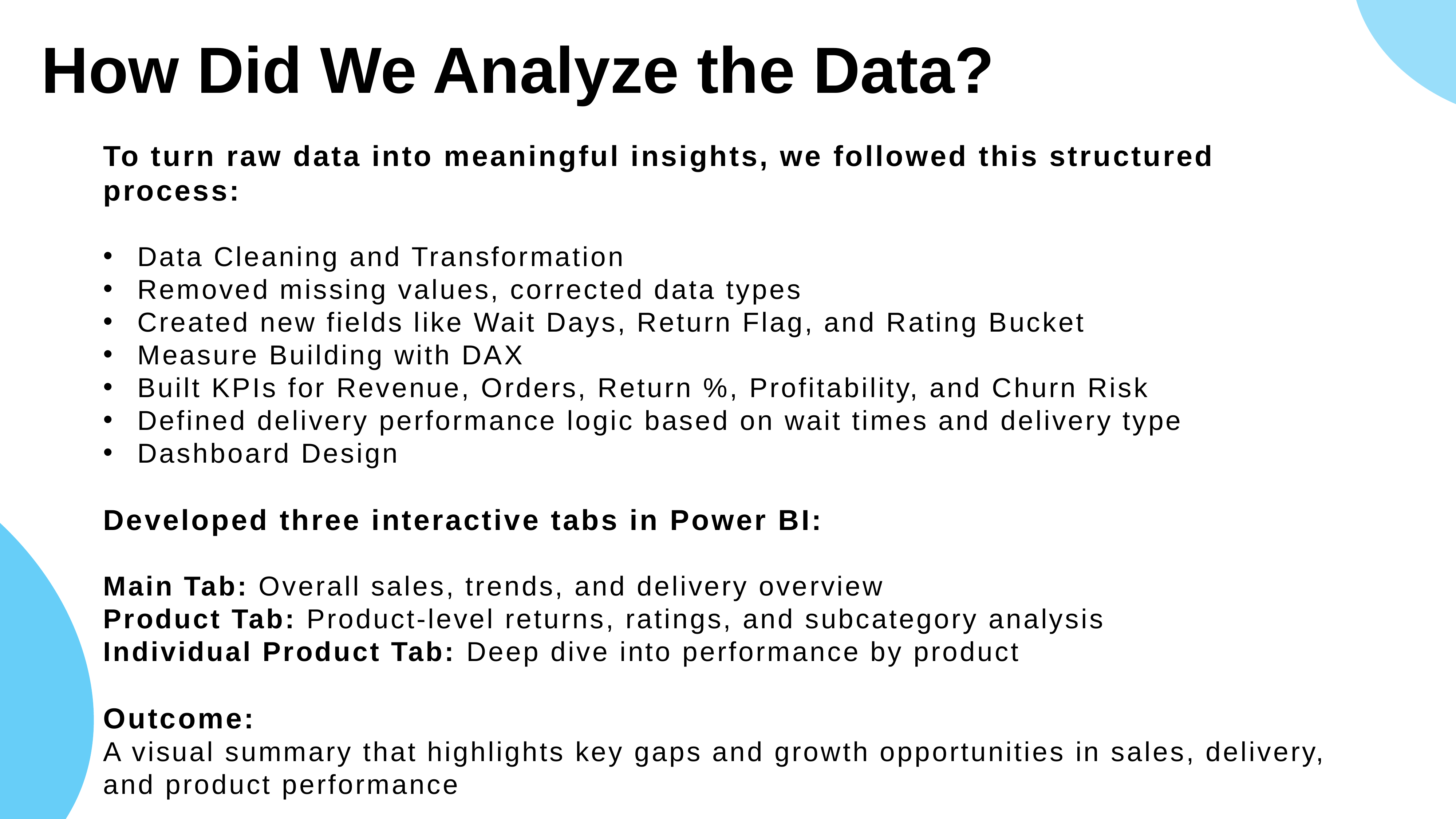

How Did We Analyze the Data?
To turn raw data into meaningful insights, we followed this structured process:

Data Cleaning and Transformation
Removed missing values, corrected data types
Created new fields like Wait Days, Return Flag, and Rating Bucket
Measure Building with DAX
Built KPIs for Revenue, Orders, Return %, Profitability, and Churn Risk
Defined delivery performance logic based on wait times and delivery type
Dashboard Design

Developed three interactive tabs in Power BI:

Main Tab: Overall sales, trends, and delivery overview
Product Tab: Product-level returns, ratings, and subcategory analysis
Individual Product Tab: Deep dive into performance by product

Outcome:
A visual summary that highlights key gaps and growth opportunities in sales, delivery, and product performance